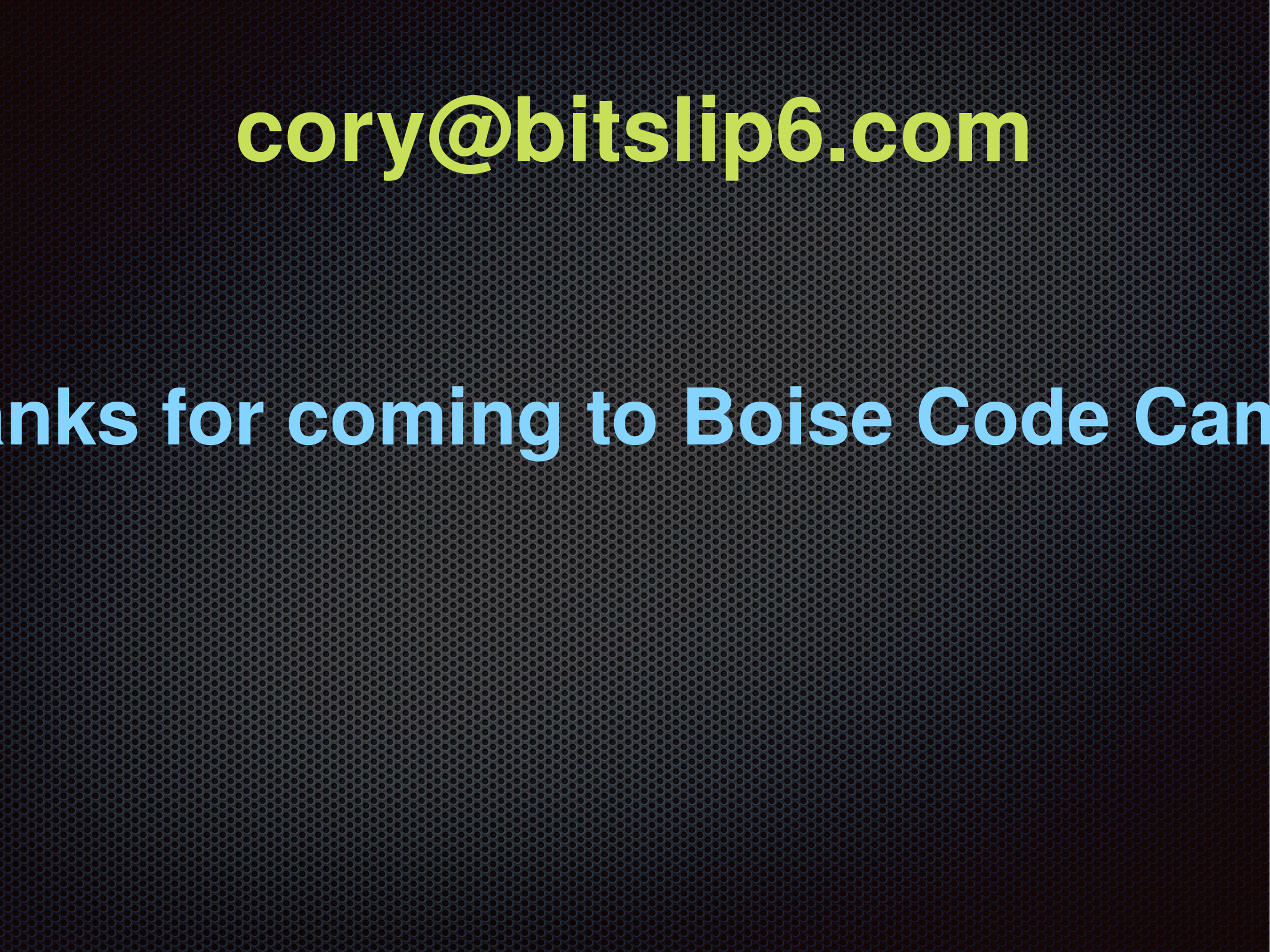

cory@bitslip6.com

Thanks for coming to Boise Code Camp!!